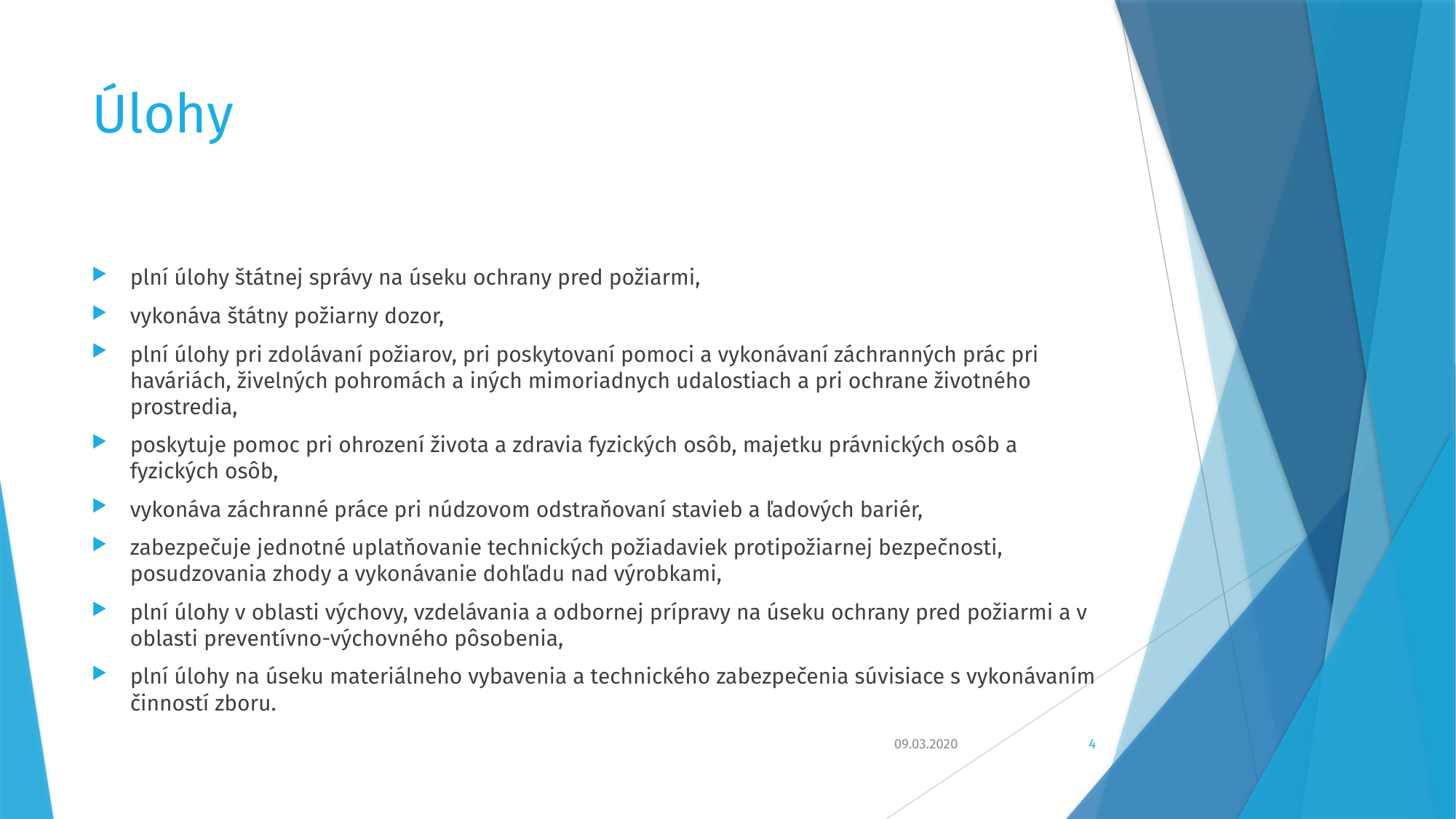

# Úlohy
plní úlohy štátnej správy na úseku ochrany pred požiarmi,
vykonáva štátny požiarny dozor,
plní úlohy pri zdolávaní požiarov, pri poskytovaní pomoci a vykonávaní záchranných prác pri haváriách, živelných pohromách a iných mimoriadnych udalostiach a pri ochrane životného prostredia,
poskytuje pomoc pri ohrození života a zdravia fyzických osôb, majetku právnických osôb a fyzických osôb,
vykonáva záchranné práce pri núdzovom odstraňovaní stavieb a ľadových bariér,
zabezpečuje jednotné uplatňovanie technických požiadaviek protipožiarnej bezpečnosti, posudzovania zhody a vykonávanie dohľadu nad výrobkami,
plní úlohy v oblasti výchovy, vzdelávania a odbornej prípravy na úseku ochrany pred požiarmi a v oblasti preventívno-výchovného pôsobenia,
plní úlohy na úseku materiálneho vybavenia a technického zabezpečenia súvisiace s vykonávaním činností zboru.

09.03.2020
4